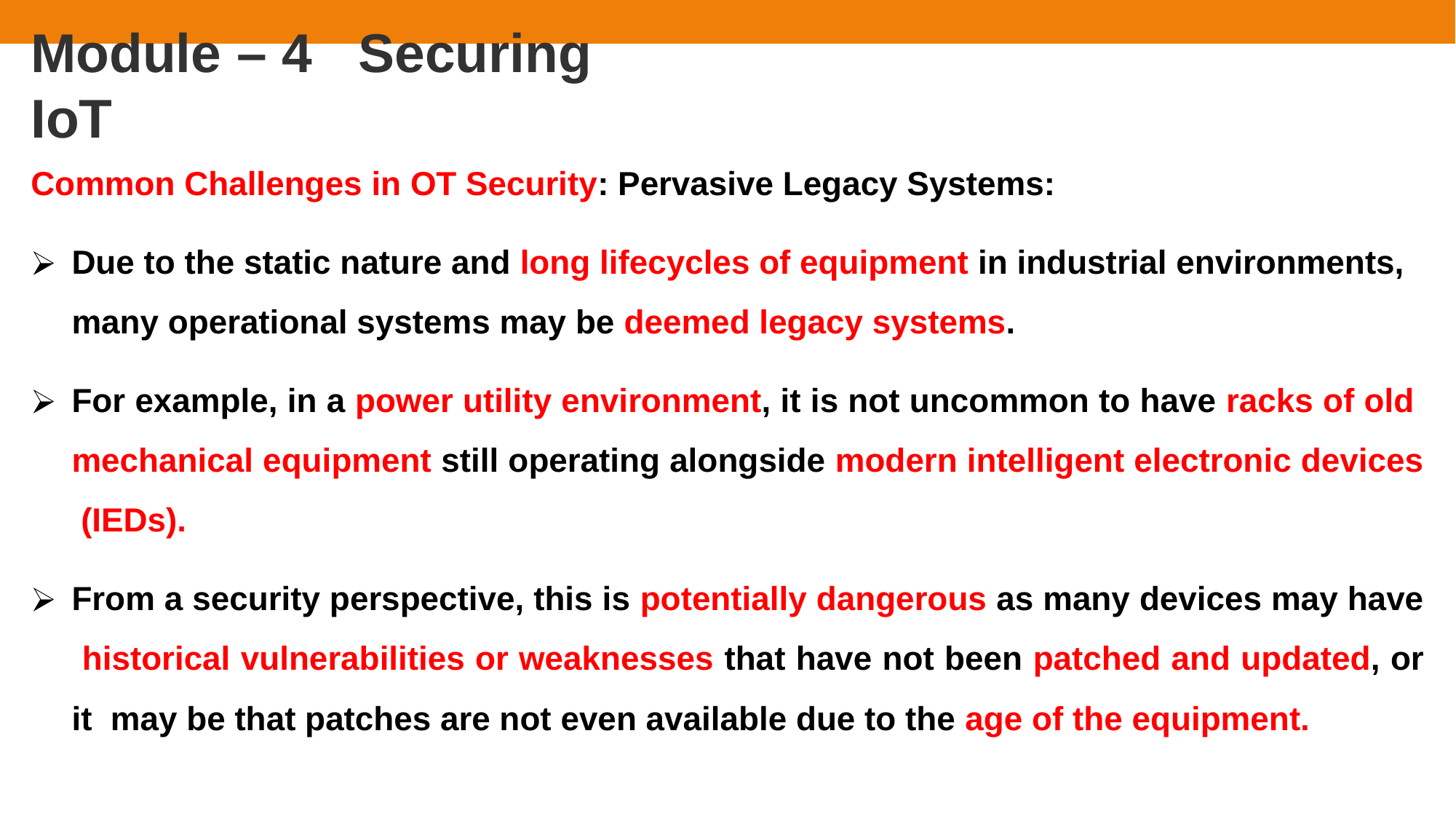

# Module – 4	Securing IoT
Common Challenges in OT Security: Pervasive Legacy Systems:
Due to the static nature and long lifecycles of equipment in industrial environments,
many operational systems may be deemed legacy systems.
For example, in a power utility environment, it is not uncommon to have racks of old  mechanical equipment still operating alongside modern intelligent electronic devices  (IEDs).
From a security perspective, this is potentially dangerous as many devices may have  historical vulnerabilities or weaknesses that have not been patched and updated, or it  may be that patches are not even available due to the age of the equipment.